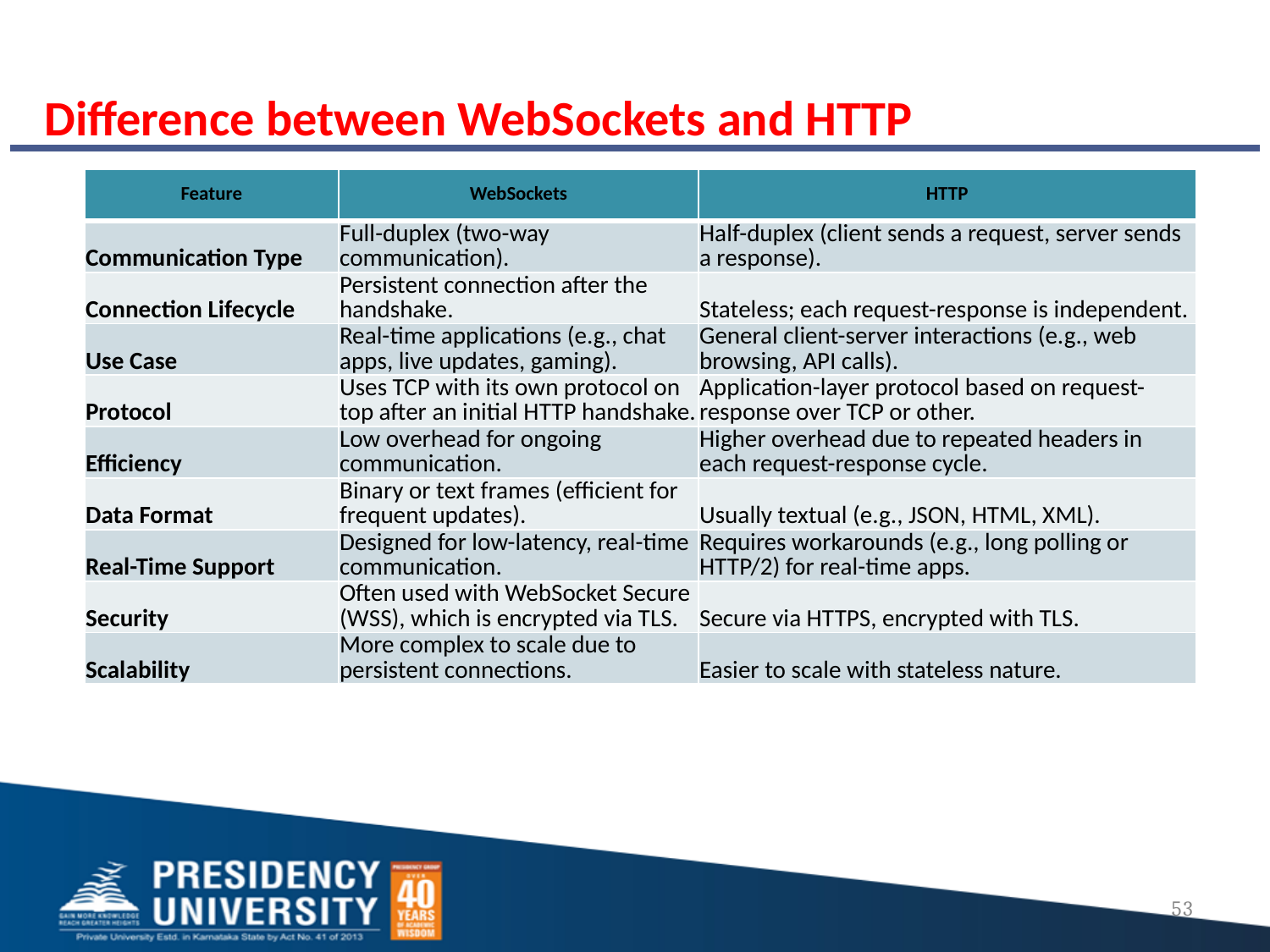

# Difference between WebSockets and HTTP
| Feature | WebSockets | HTTP |
| --- | --- | --- |
| Communication Type | Full-duplex (two-way communication). | Half-duplex (client sends a request, server sends a response). |
| Connection Lifecycle | Persistent connection after the handshake. | Stateless; each request-response is independent. |
| Use Case | Real-time applications (e.g., chat apps, live updates, gaming). | General client-server interactions (e.g., web browsing, API calls). |
| Protocol | Uses TCP with its own protocol on top after an initial HTTP handshake. | Application-layer protocol based on request-response over TCP or other. |
| Efficiency | Low overhead for ongoing communication. | Higher overhead due to repeated headers in each request-response cycle. |
| Data Format | Binary or text frames (efficient for frequent updates). | Usually textual (e.g., JSON, HTML, XML). |
| Real-Time Support | Designed for low-latency, real-time communication. | Requires workarounds (e.g., long polling or HTTP/2) for real-time apps. |
| Security | Often used with WebSocket Secure (WSS), which is encrypted via TLS. | Secure via HTTPS, encrypted with TLS. |
| Scalability | More complex to scale due to persistent connections. | Easier to scale with stateless nature. |
53